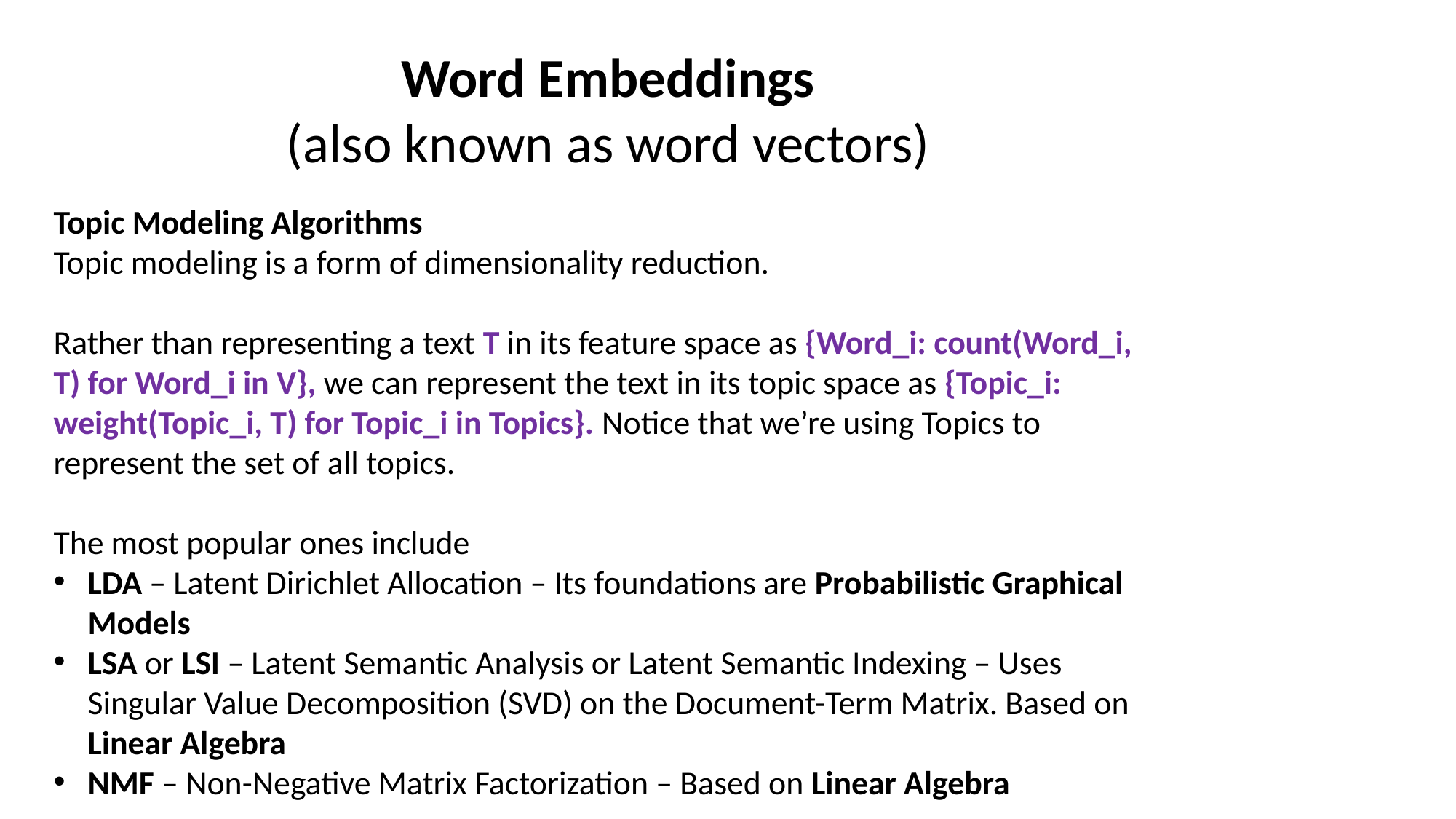

Word Embeddings
(also known as word vectors)
Topic Modeling Algorithms
Topic modeling is a form of dimensionality reduction.

Rather than representing a text T in its feature space as {Word_i: count(Word_i, T) for Word_i in V}, we can represent the text in its topic space as {Topic_i: weight(Topic_i, T) for Topic_i in Topics}. Notice that we’re using Topics to represent the set of all topics.

The most popular ones include
LDA – Latent Dirichlet Allocation – Its foundations are Probabilistic Graphical Models
LSA or LSI – Latent Semantic Analysis or Latent Semantic Indexing – Uses Singular Value Decomposition (SVD) on the Document-Term Matrix. Based on Linear Algebra
NMF – Non-Negative Matrix Factorization – Based on Linear Algebra